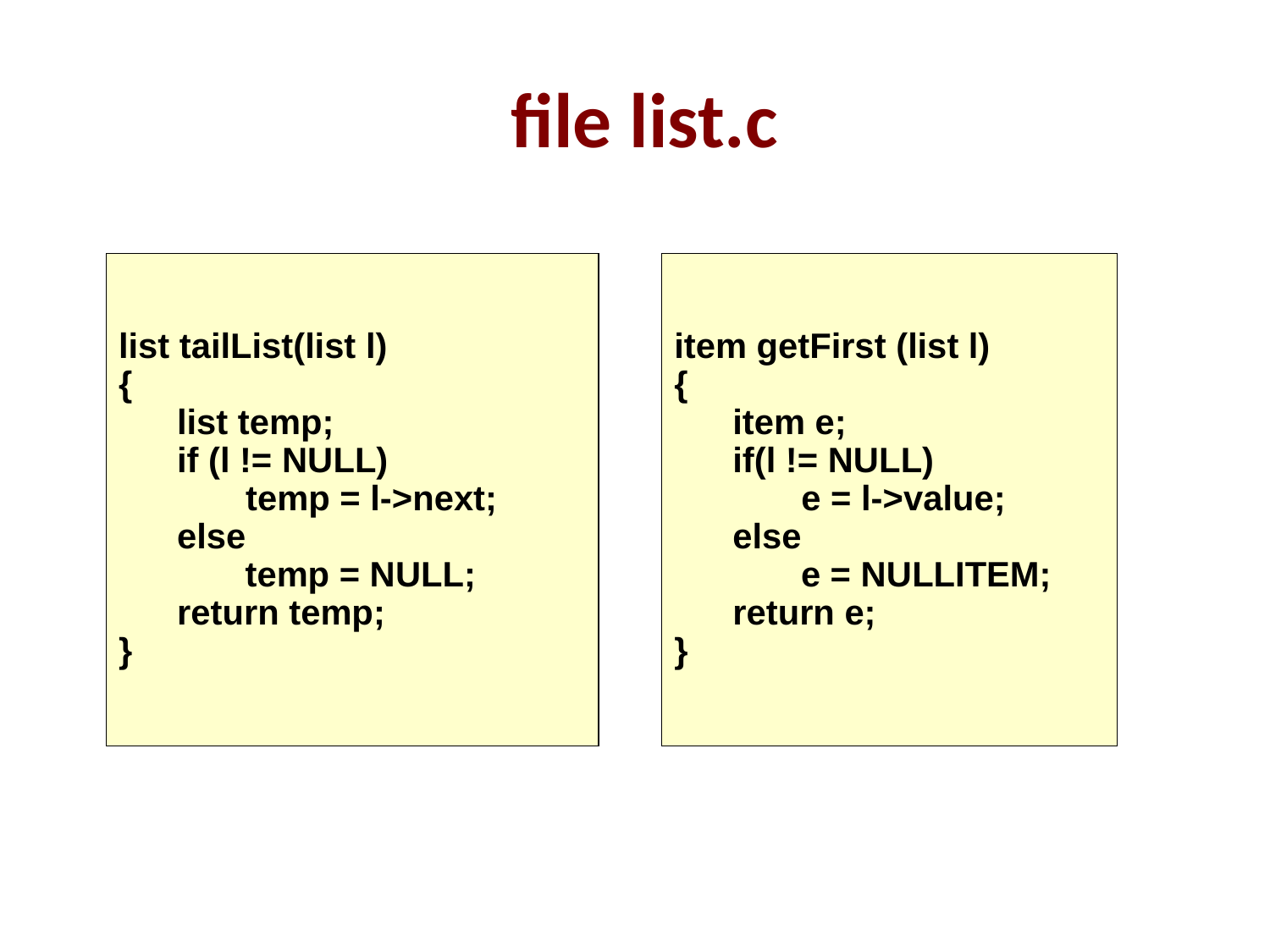

# file list.c
list tailList(list l)
{
      list temp;
      if (l != NULL)
	temp = l->next;
      else
             temp = NULL;
      return temp;
}
item getFirst (list l)
{
      item e;
      if(l != NULL)
	e = l->value;
      else
             e = NULLITEM;
      return e;
}